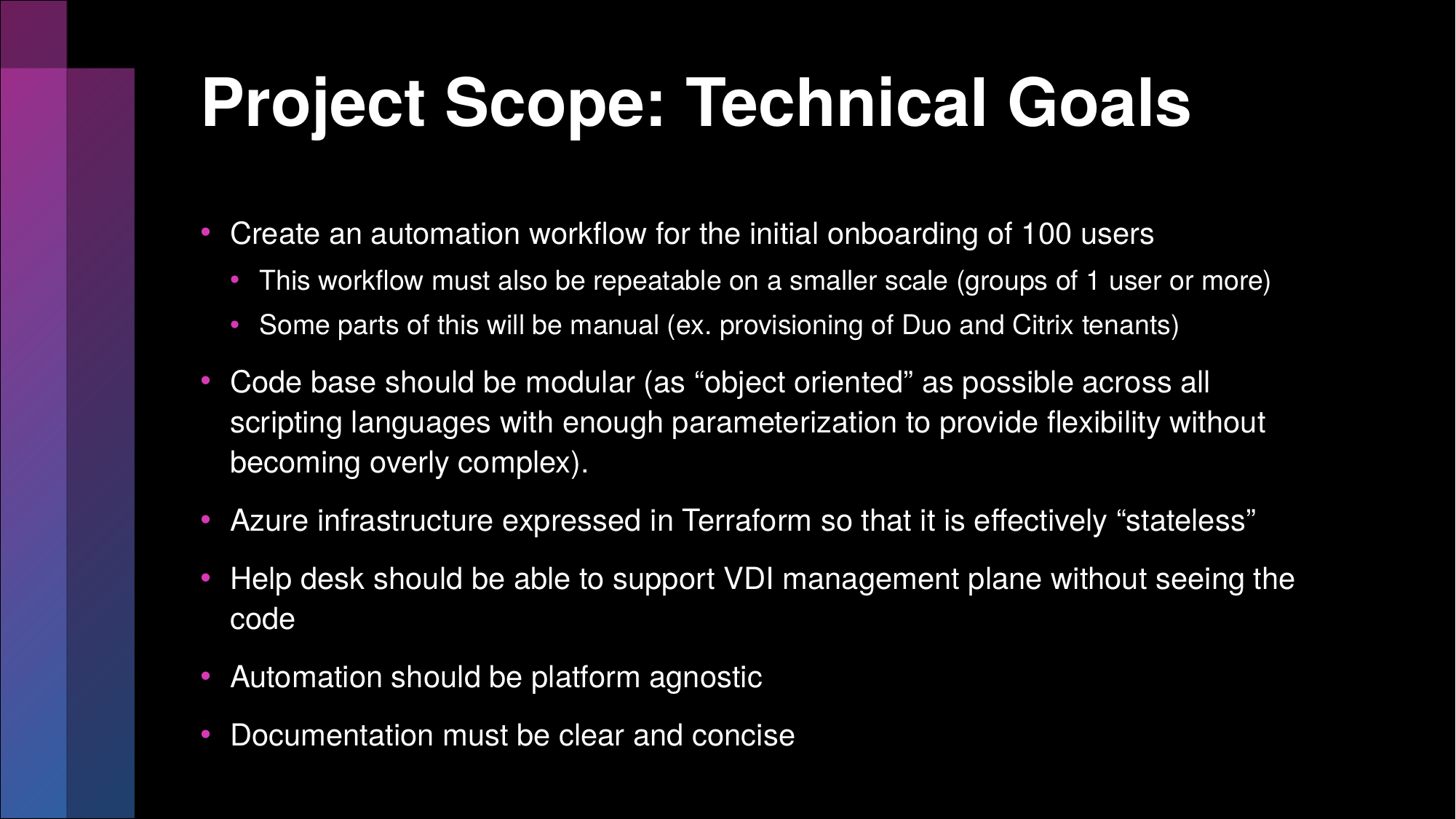

# Project Scope: Technical Goals
Create an automation workflow for the initial onboarding of 100 users
This workflow must also be repeatable on a smaller scale (groups of 1 user or more)
Some parts of this will be manual (ex. provisioning of Duo and Citrix tenants)
Code base should be modular (as “object oriented” as possible across all scripting languages with enough parameterization to provide flexibility without becoming overly complex).
Azure infrastructure expressed in Terraform so that it is effectively “stateless”
Help desk should be able to support VDI management plane without seeing the code
Automation should be platform agnostic
Documentation must be clear and concise